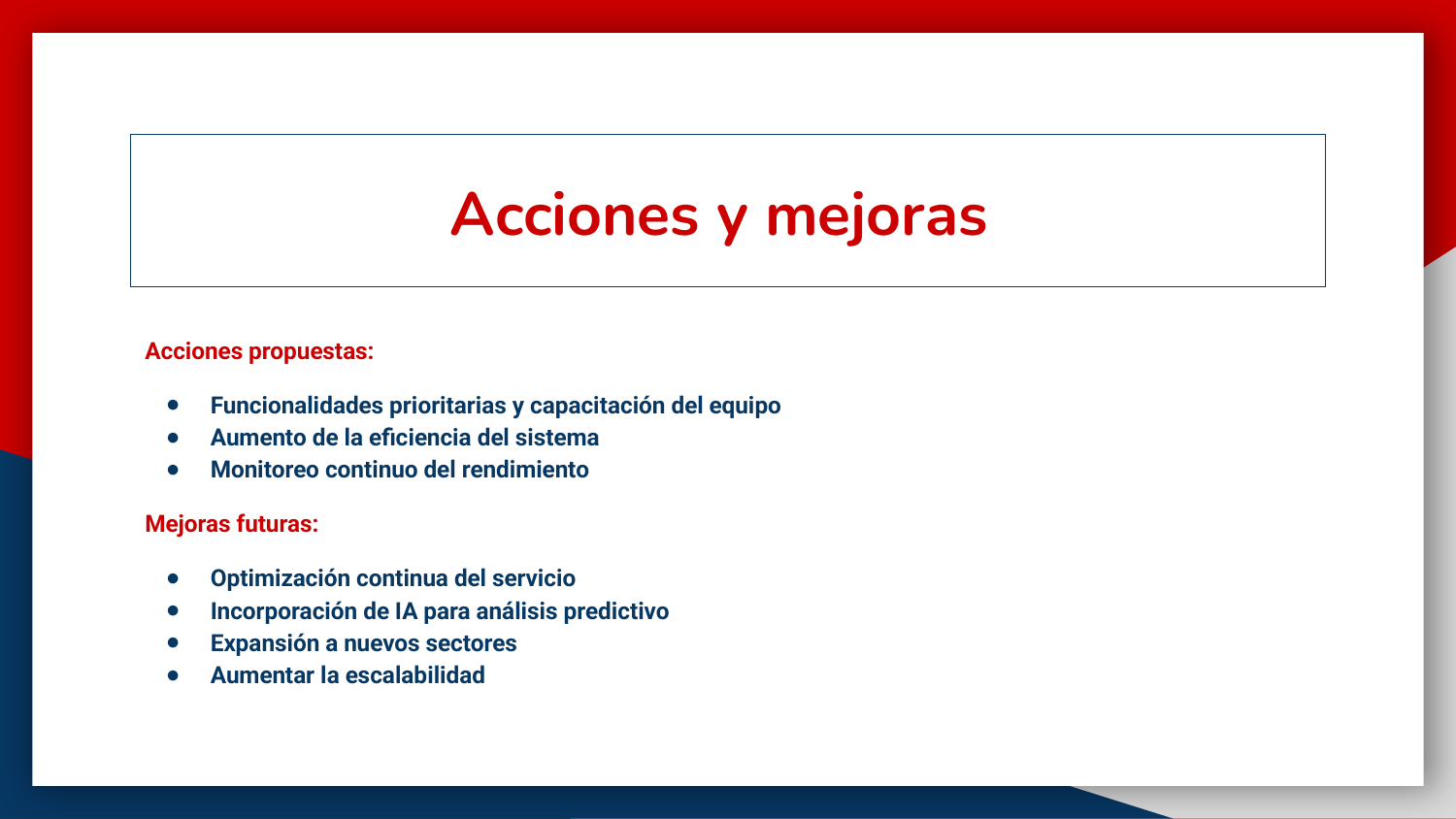

# Acciones y mejoras
Acciones propuestas:
Funcionalidades prioritarias y capacitación del equipo
Aumento de la eficiencia del sistema
Monitoreo continuo del rendimiento
Mejoras futuras:
Optimización continua del servicio
Incorporación de IA para análisis predictivo
Expansión a nuevos sectores
Aumentar la escalabilidad